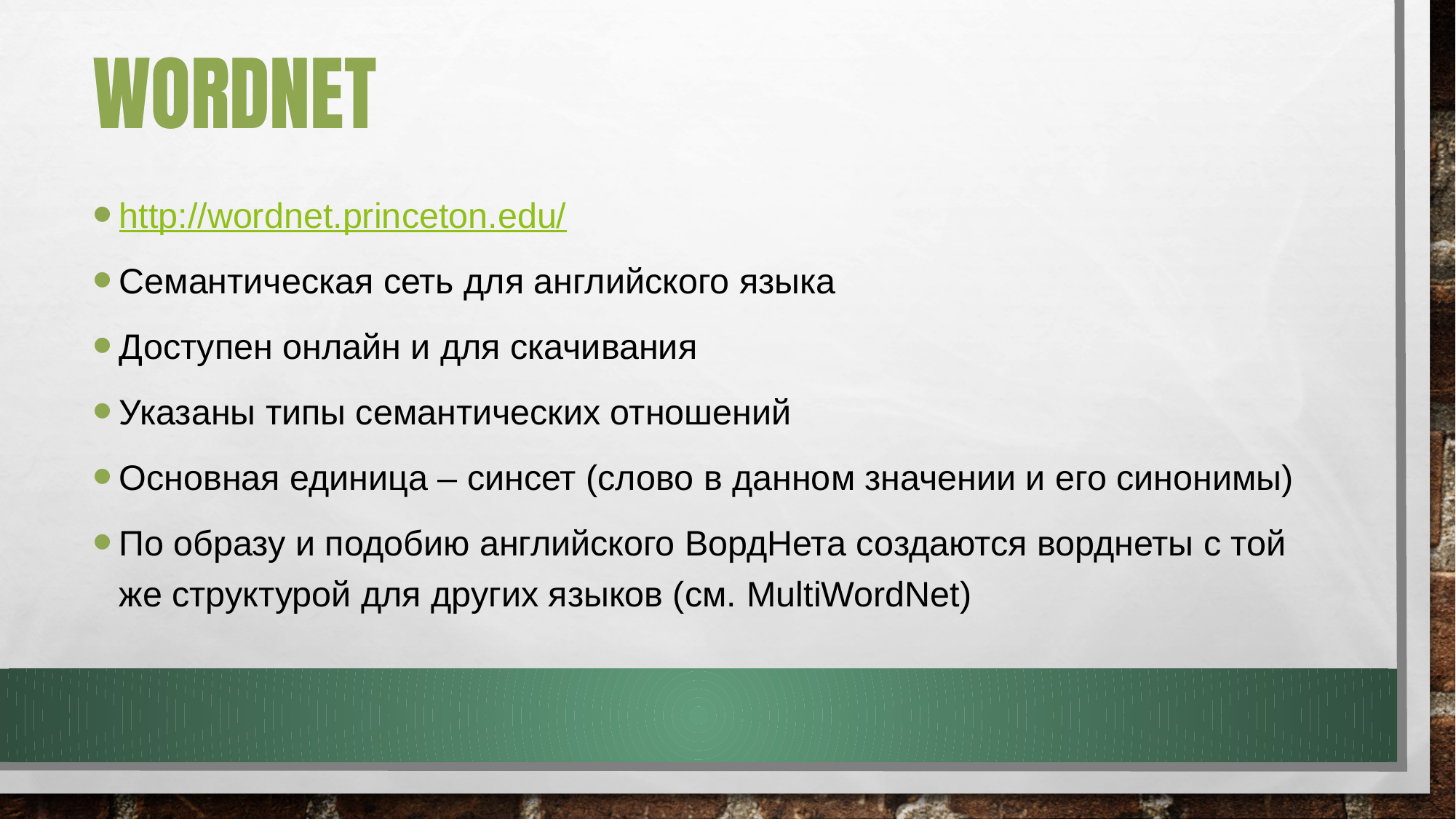

# Wordnet
http://wordnet.princeton.edu/
Семантическая сеть для английского языка
Доступен онлайн и для скачивания
Указаны типы семантических отношений
Основная единица – синсет (слово в данном значении и его синонимы)
По образу и подобию английского ВордНета создаются ворднеты с той же структурой для других языков (см. MultiWordNet)